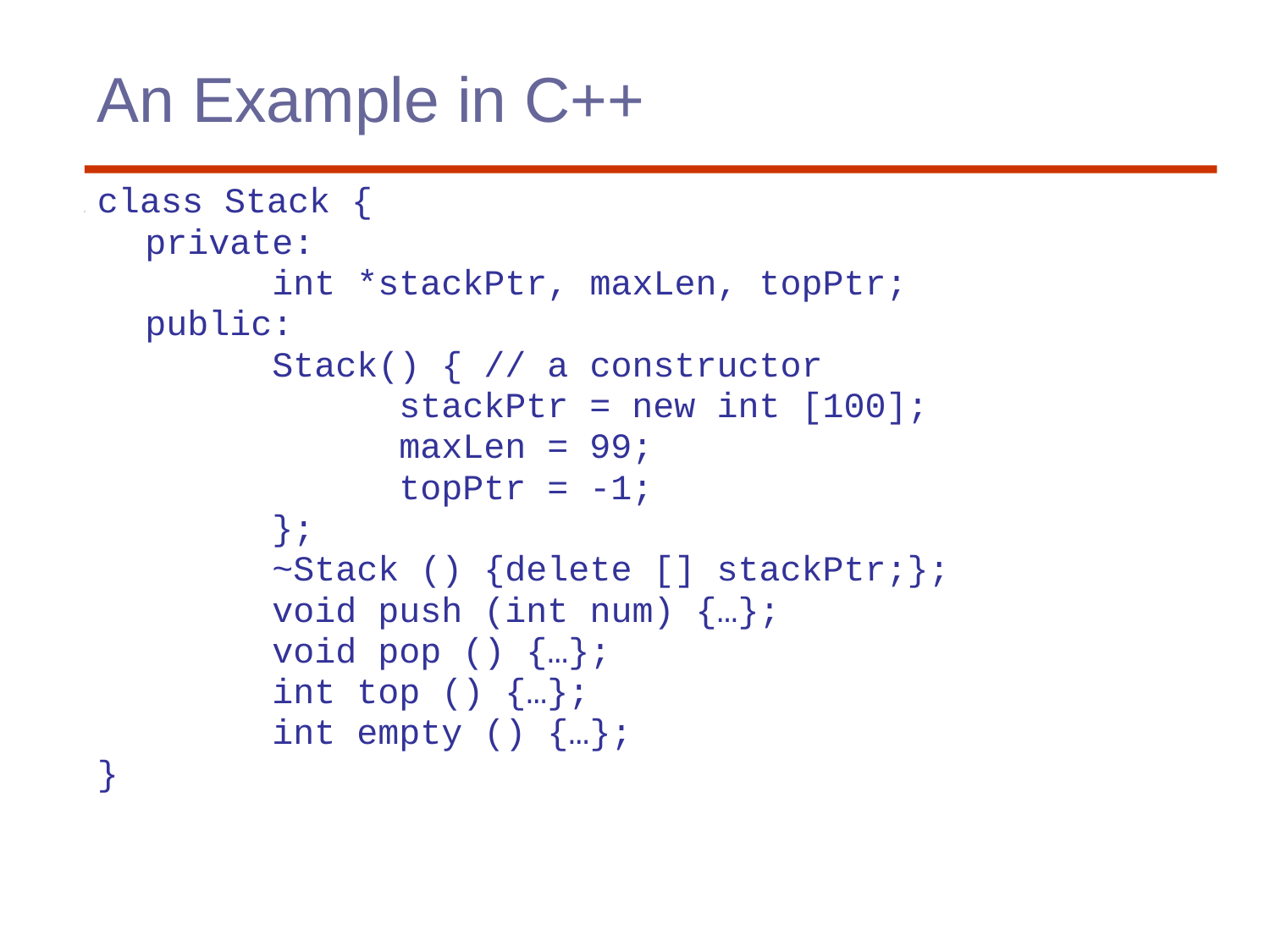

# An Example in C++
class Stack {
	private:
		int *stackPtr, maxLen, topPtr;
	public:
		Stack() { // a constructor
			stackPtr = new int [100];
			maxLen = 99;
			topPtr = -1;
		};
		~Stack () {delete [] stackPtr;};
		void push (int num) {…};
		void pop () {…};
		int top () {…};
		int empty () {…};
}